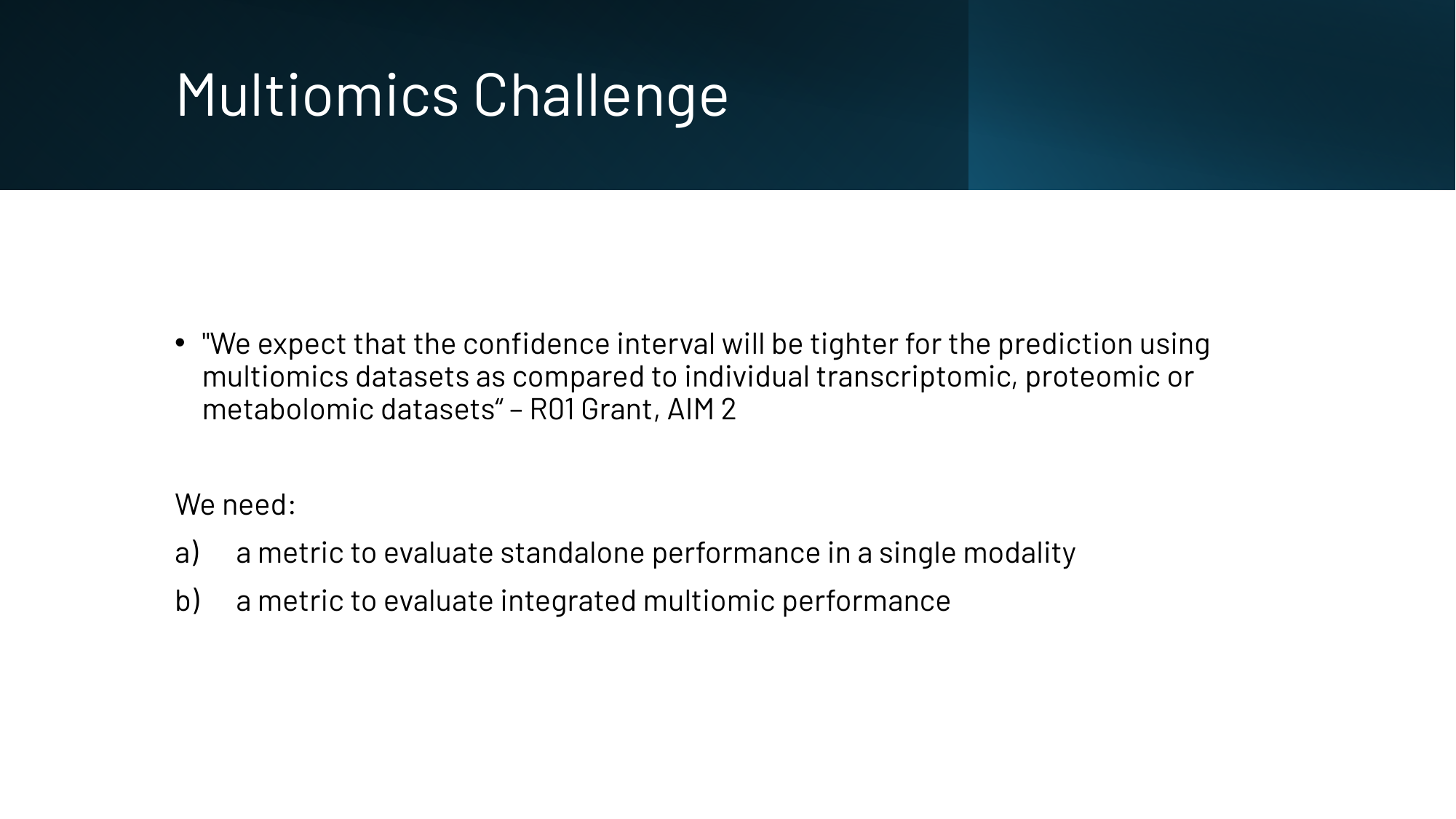

# Multiomics Challenge
"We expect that the confidence interval will be tighter for the prediction using multiomics datasets as compared to individual transcriptomic, proteomic or metabolomic datasets“ – R01 Grant, AIM 2

We need:
a metric to evaluate standalone performance in a single modality
a metric to evaluate integrated multiomic performance